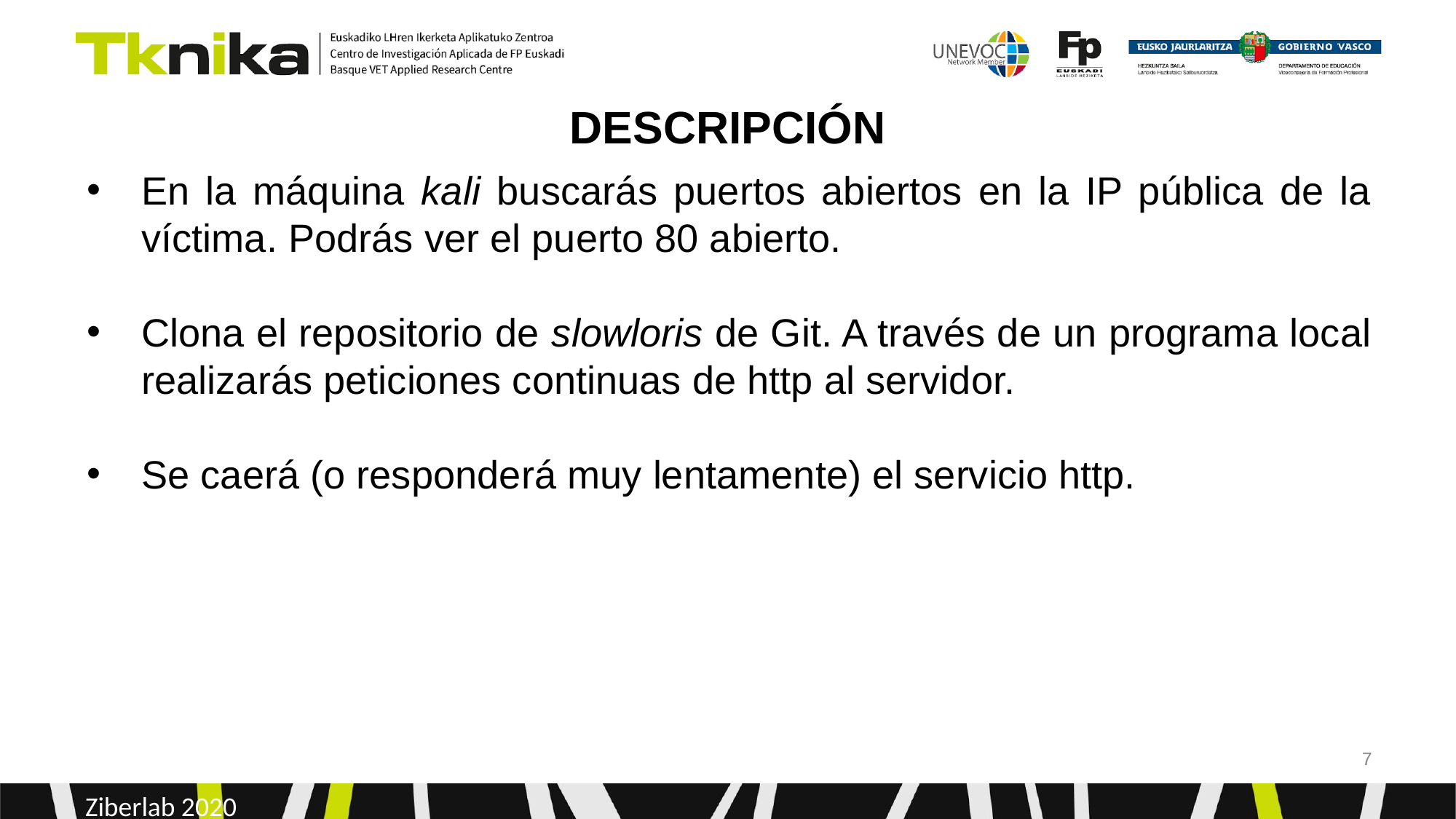

# DESCRIPCIÓN
En la máquina kali buscarás puertos abiertos en la IP pública de la víctima. Podrás ver el puerto 80 abierto.

Clona el repositorio de slowloris de Git. A través de un programa local realizarás peticiones continuas de http al servidor.

Se caerá (o responderá muy lentamente) el servicio http.

7